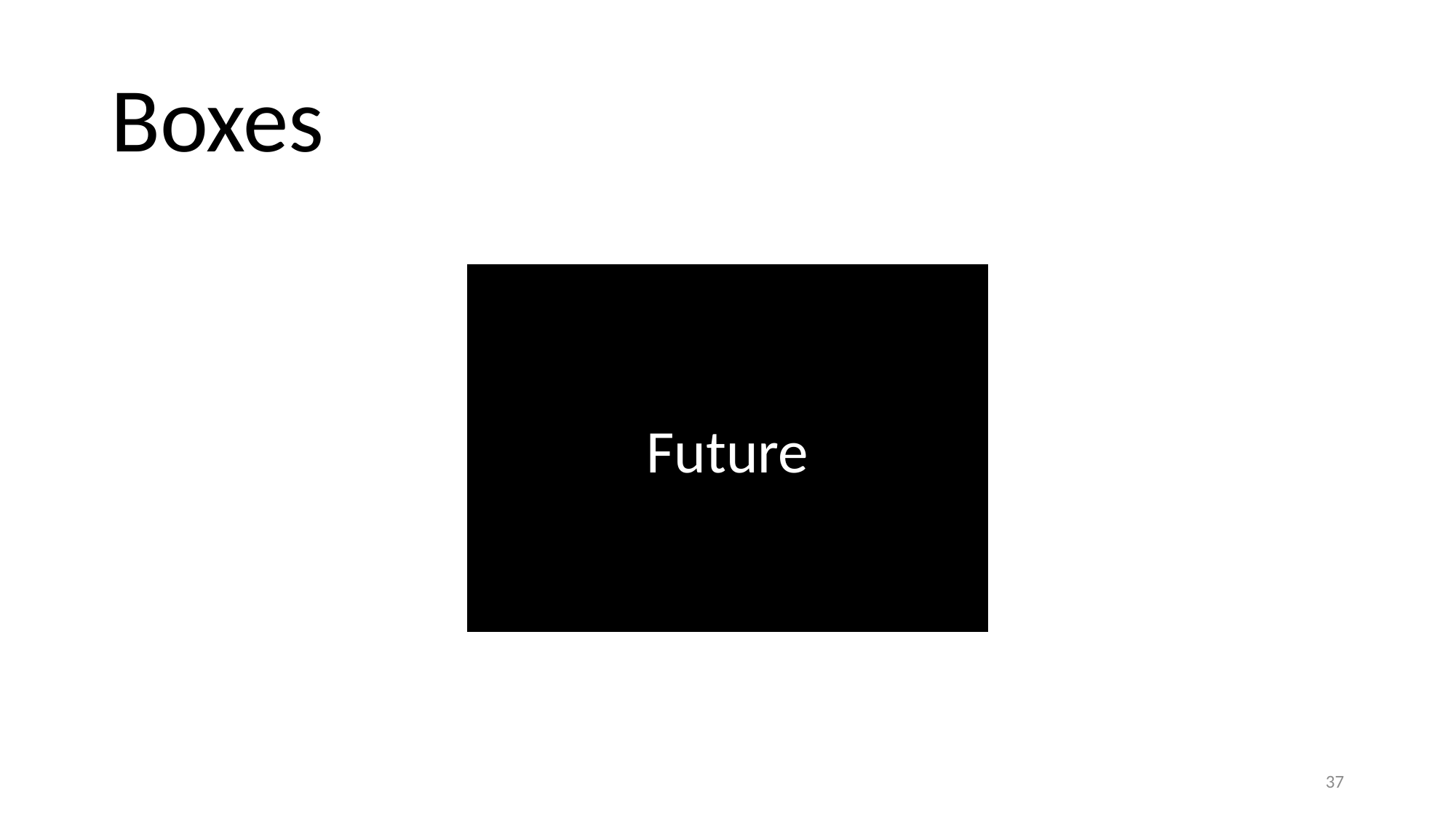

# Boxes
Future
if (x == 0)
	...
for (int n = 0; n < x; n++) {
	...
}
return ...;
37